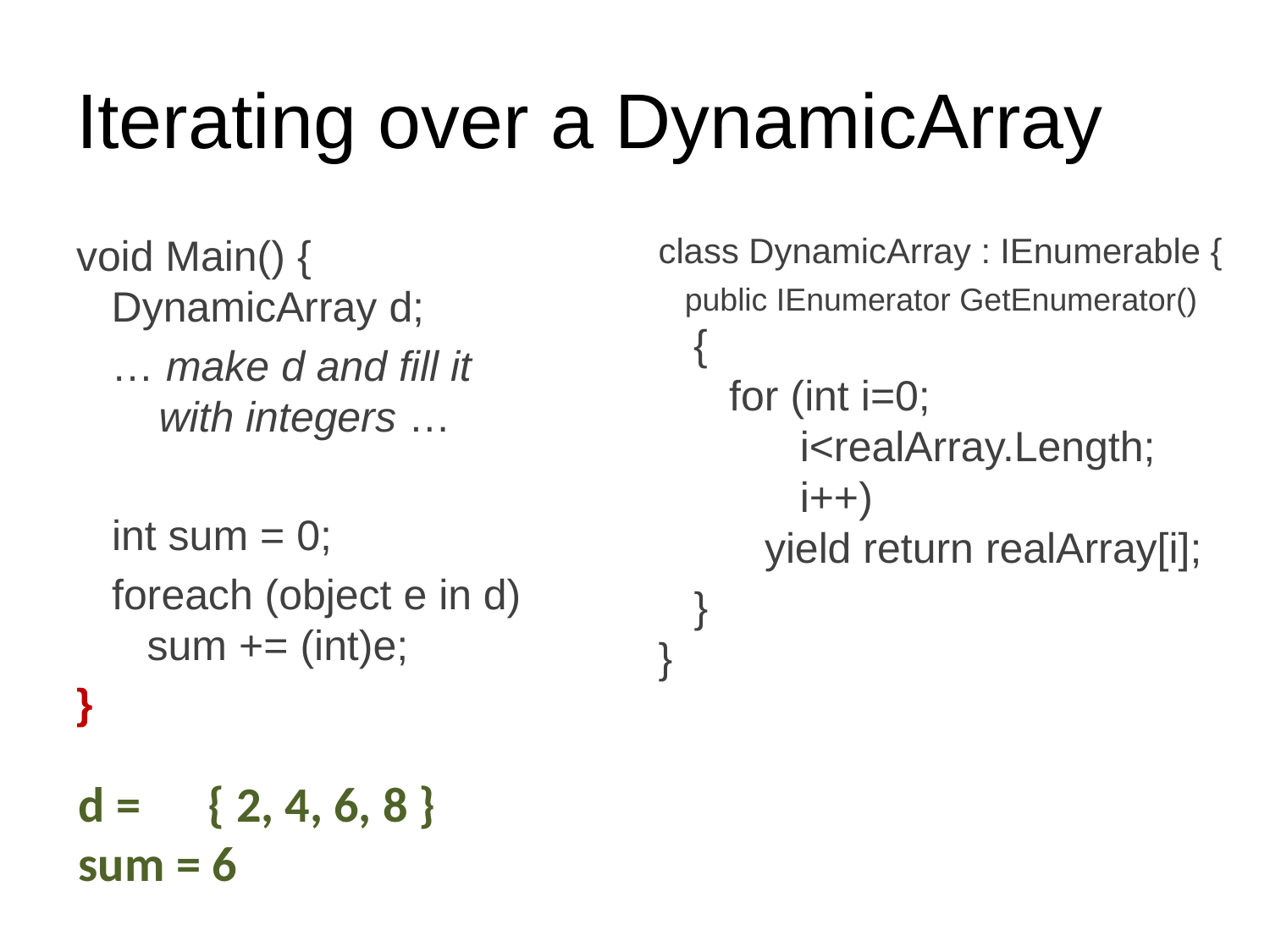

# Iterating over a DynamicArray
class DynamicArray : IEnumerable {
   public IEnumerator GetEnumerator()
   {
      for (int i=0;
            i<realArray.Length;
            i++)
         yield return realArray[i];
   }
}

void Main() {
   DynamicArray d;
   … make d and fill it
       with integers …

   int sum = 0;
   foreach (object e in d)
      sum += (int)e;
}
d =      { 2, 4, 6, 8 }
sum = 6